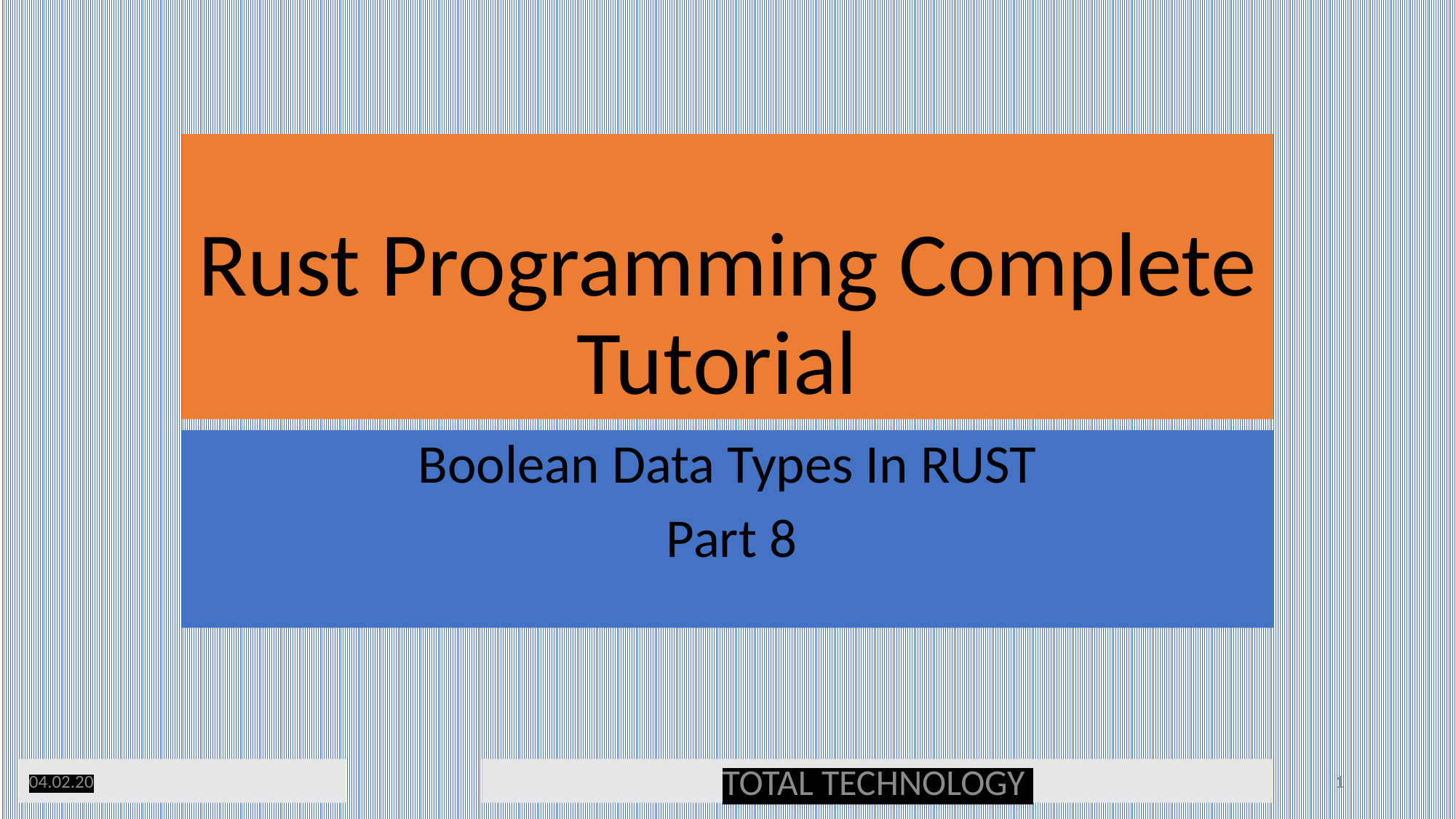

# Rust Programming Complete Tutorial
Boolean Data Types In RUST
 Part 8

04.02.20
TOTAL TECHNOLOGY
1